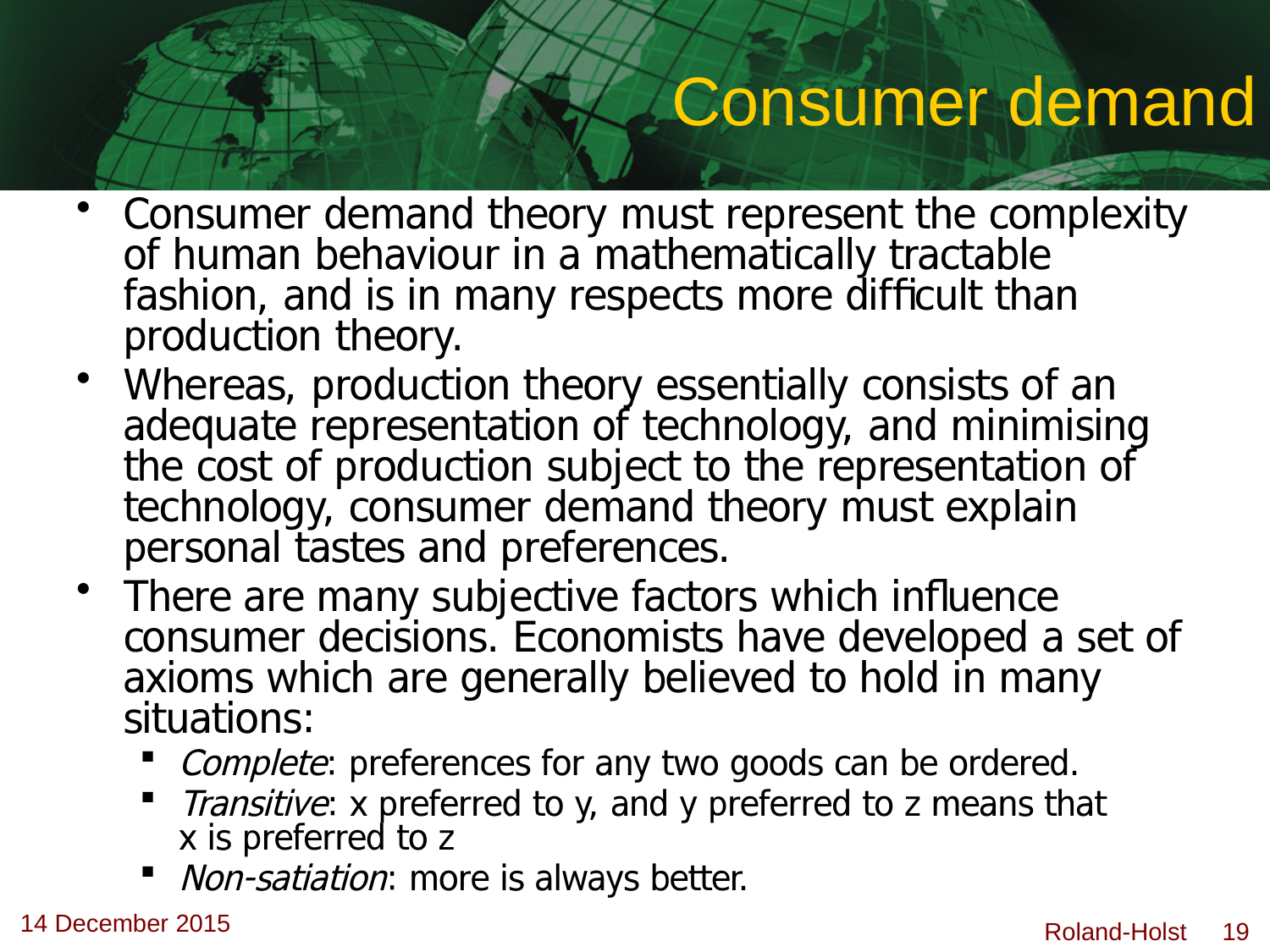

# Consumer demand
Consumer demand theory must represent the complexity of human behaviour in a mathematically tractable fashion, and is in many respects more difficult than production theory.
Whereas, production theory essentially consists of an adequate representation of technology, and minimising the cost of production subject to the representation of technology, consumer demand theory must explain personal tastes and preferences.
There are many subjective factors which influence consumer decisions. Economists have developed a set of axioms which are generally believed to hold in many situations:
Complete: preferences for any two goods can be ordered.
Transitive: x preferred to y, and y preferred to z means that
x is preferred to z
Non-satiation: more is always better.